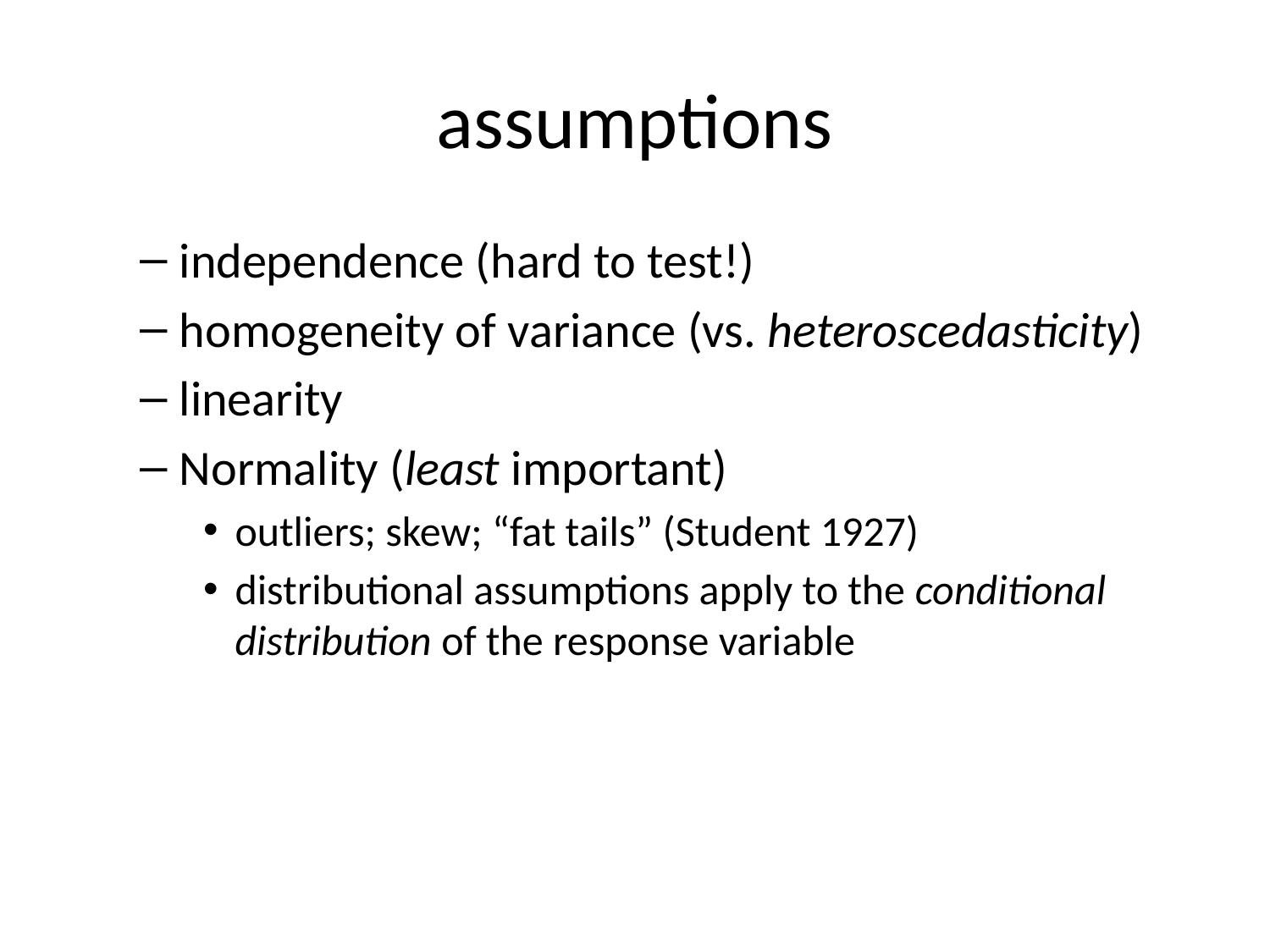

# assumptions
independence (hard to test!)
homogeneity of variance (vs. heteroscedasticity)
linearity
Normality (least important)
outliers; skew; “fat tails” (Student 1927)
distributional assumptions apply to the conditional distribution of the response variable